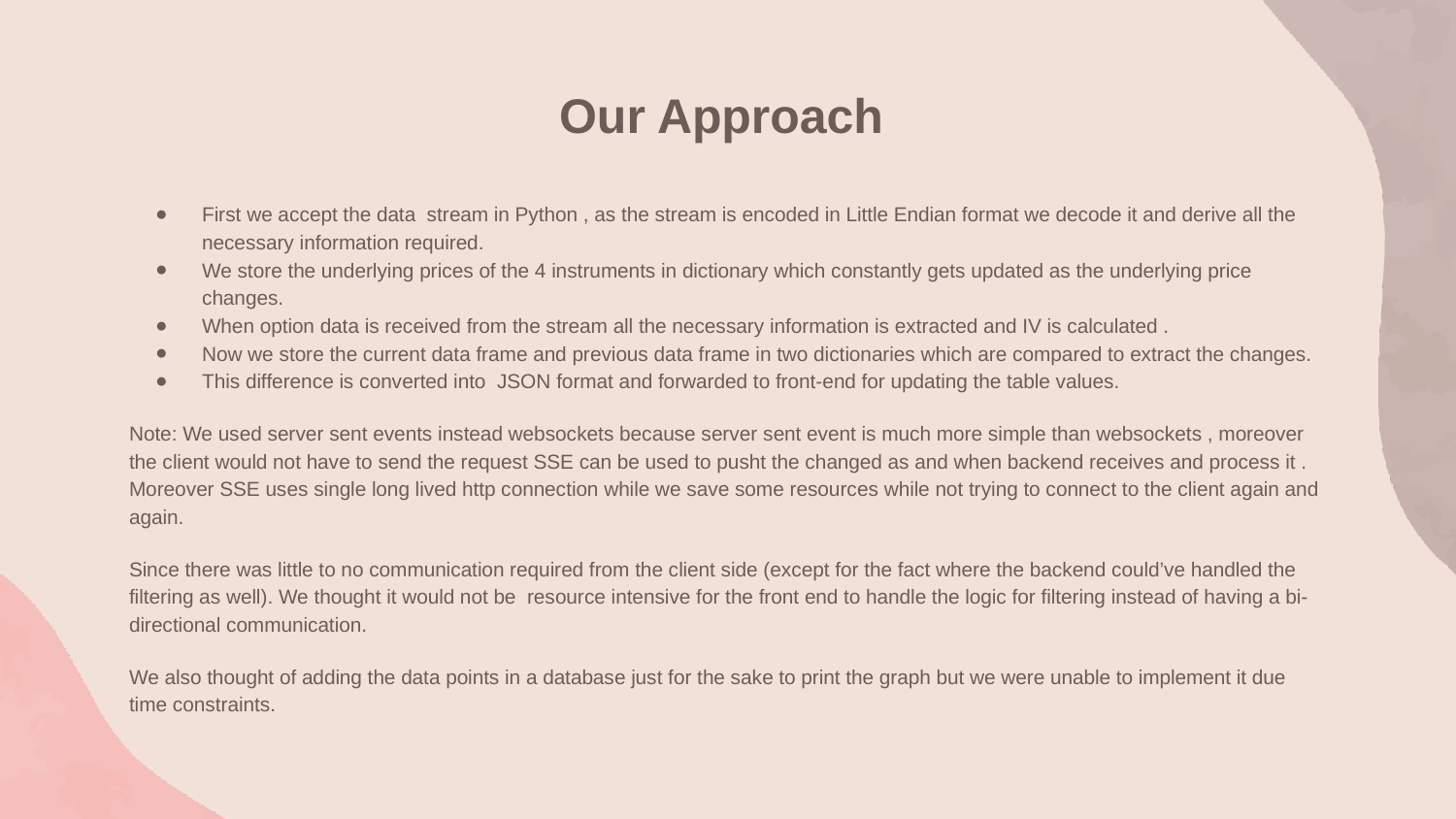

# Our Approach
First we accept the data  stream in Python , as the stream is encoded in Little Endian format we decode it and derive all the necessary information required.
We store the underlying prices of the 4 instruments in dictionary which constantly gets updated as the underlying price changes.
When option data is received from the stream all the necessary information is extracted and IV is calculated .
Now we store the current data frame and previous data frame in two dictionaries which are compared to extract the changes.
This difference is converted into  JSON format and forwarded to front-end for updating the table values.
Note: We used server sent events instead websockets because server sent event is much more simple than websockets , moreover the client would not have to send the request SSE can be used to pusht the changed as and when backend receives and process it . Moreover SSE uses single long lived http connection while we save some resources while not trying to connect to the client again and again.
Since there was little to no communication required from the client side (except for the fact where the backend could’ve handled the filtering as well). We thought it would not be  resource intensive for the front end to handle the logic for filtering instead of having a bi-directional communication.
We also thought of adding the data points in a database just for the sake to print the graph but we were unable to implement it due time constraints.